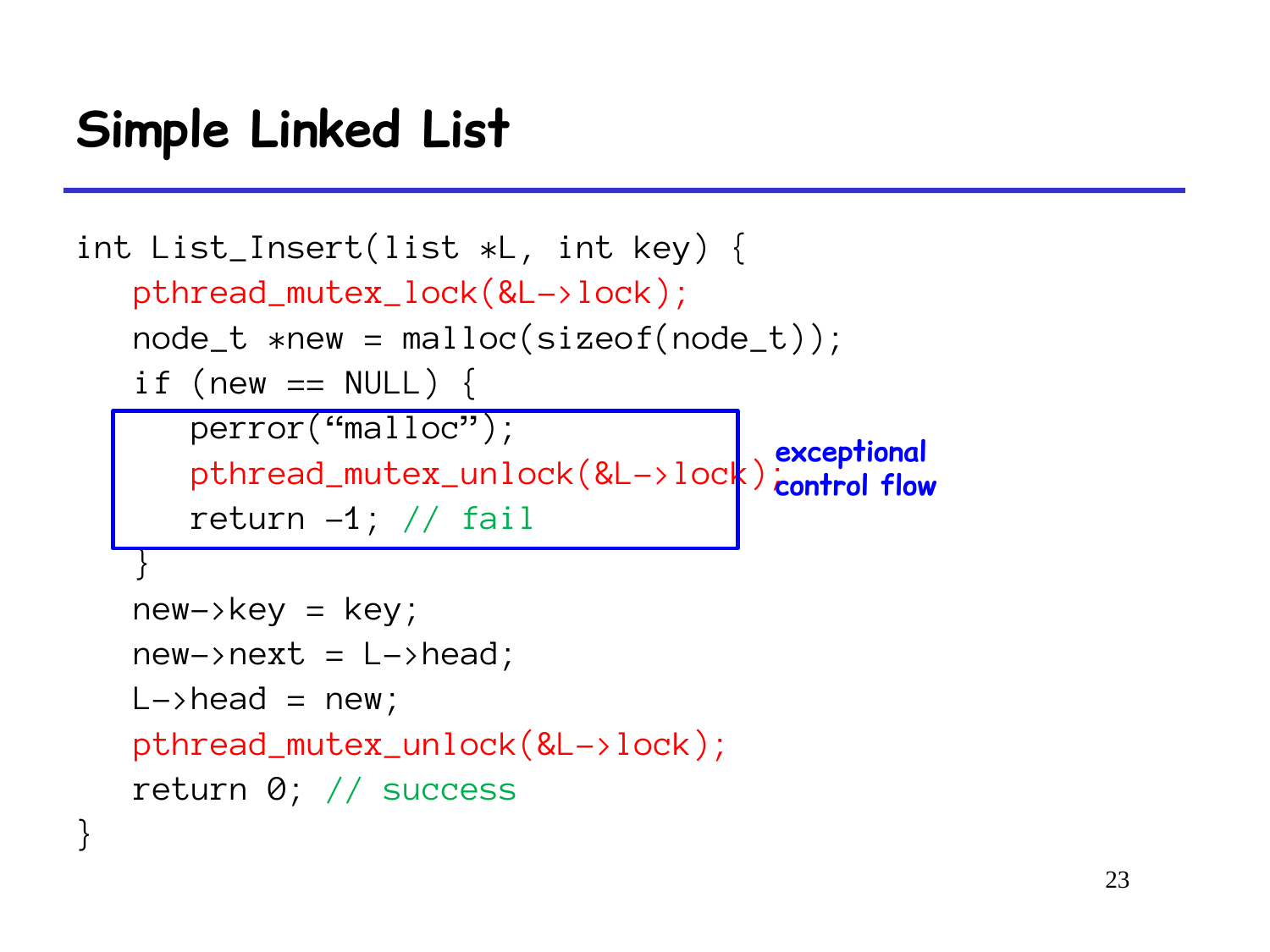

# Simple Linked List
int List_Insert(list *L, int key) {
   pthread_mutex_lock(&L->lock);
   node_t *new = malloc(sizeof(node_t));
   if (new == NULL) {
      perror(“malloc”);
      pthread_mutex_unlock(&L->lock);
      return -1; // fail
   }
   new->key = key;
   new->next = L->head;
   L->head = new;
   pthread_mutex_unlock(&L->lock);
   return 0; // success
}

exceptional control flow
23